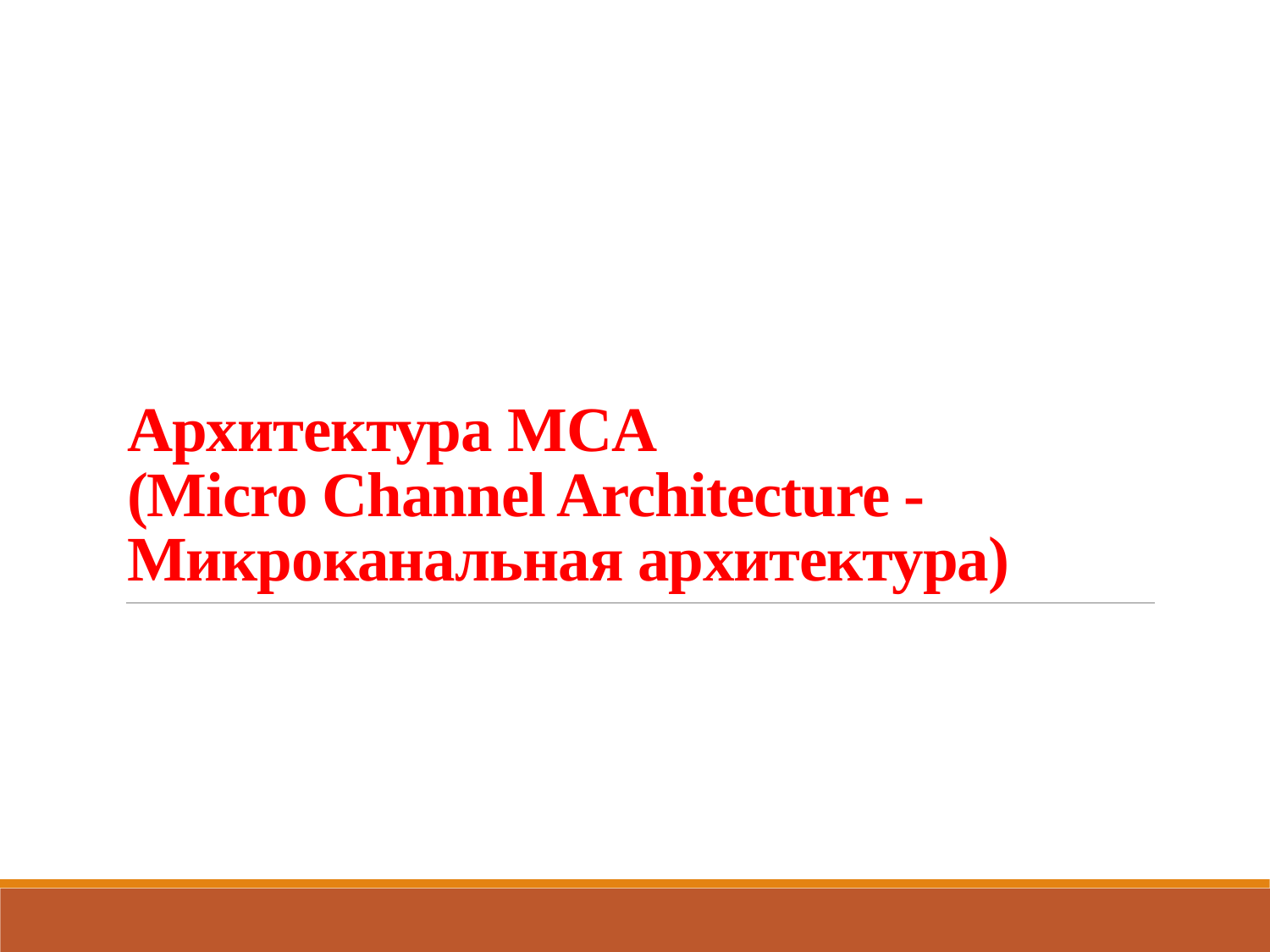

# Архитектура MCA (Micro Channel Architecture - Микроканальная архитектура)